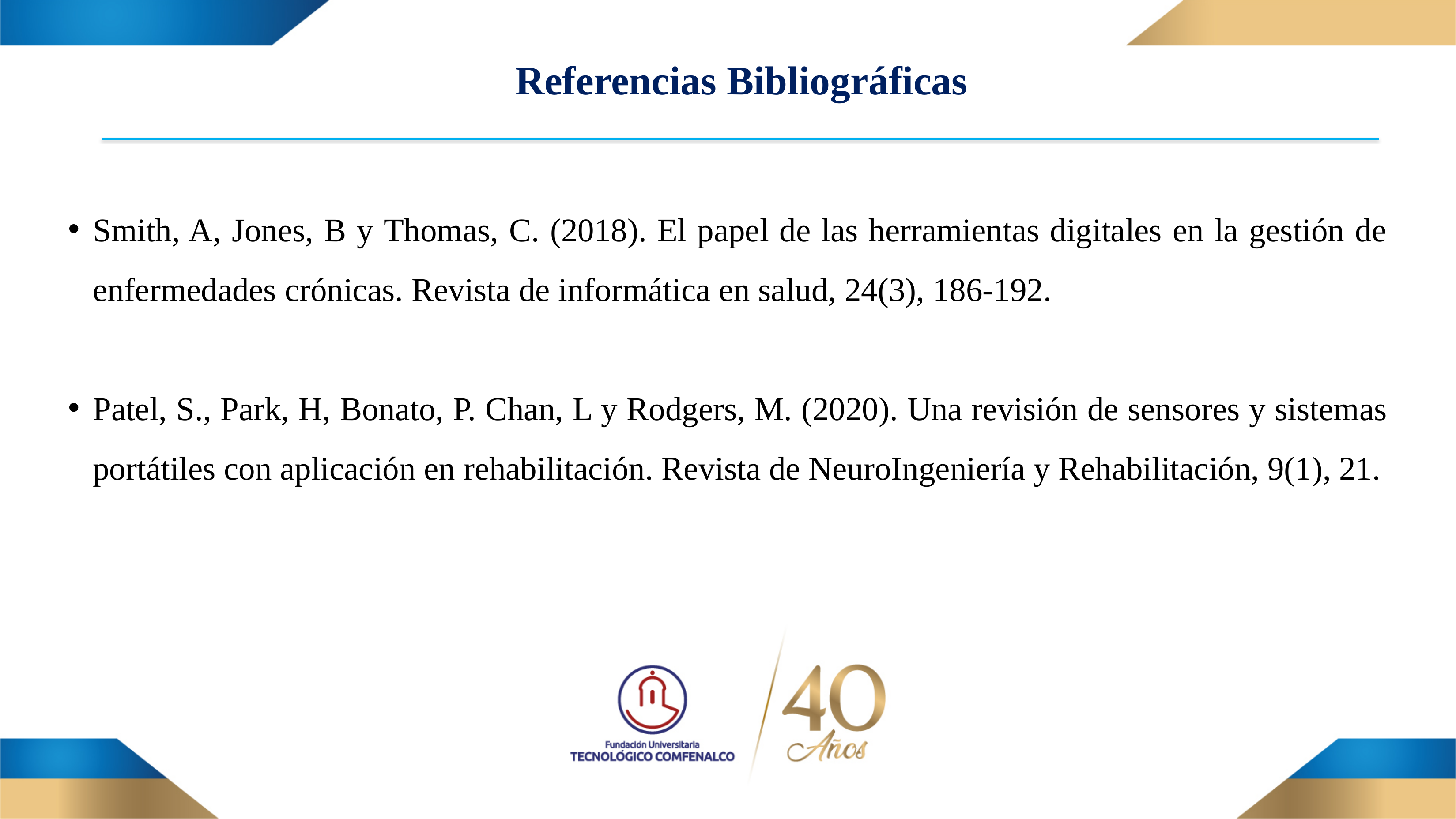

Referencias Bibliográficas
Smith, A, Jones, B y Thomas, C. (2018). El papel de las herramientas digitales en la gestión de enfermedades crónicas. Revista de informática en salud, 24(3), 186-192.

Patel, S., Park, H, Bonato, P. Chan, L y Rodgers, M. (2020). Una revisión de sensores y sistemas portátiles con aplicación en rehabilitación. Revista de NeuroIngeniería y Rehabilitación, 9(1), 21.